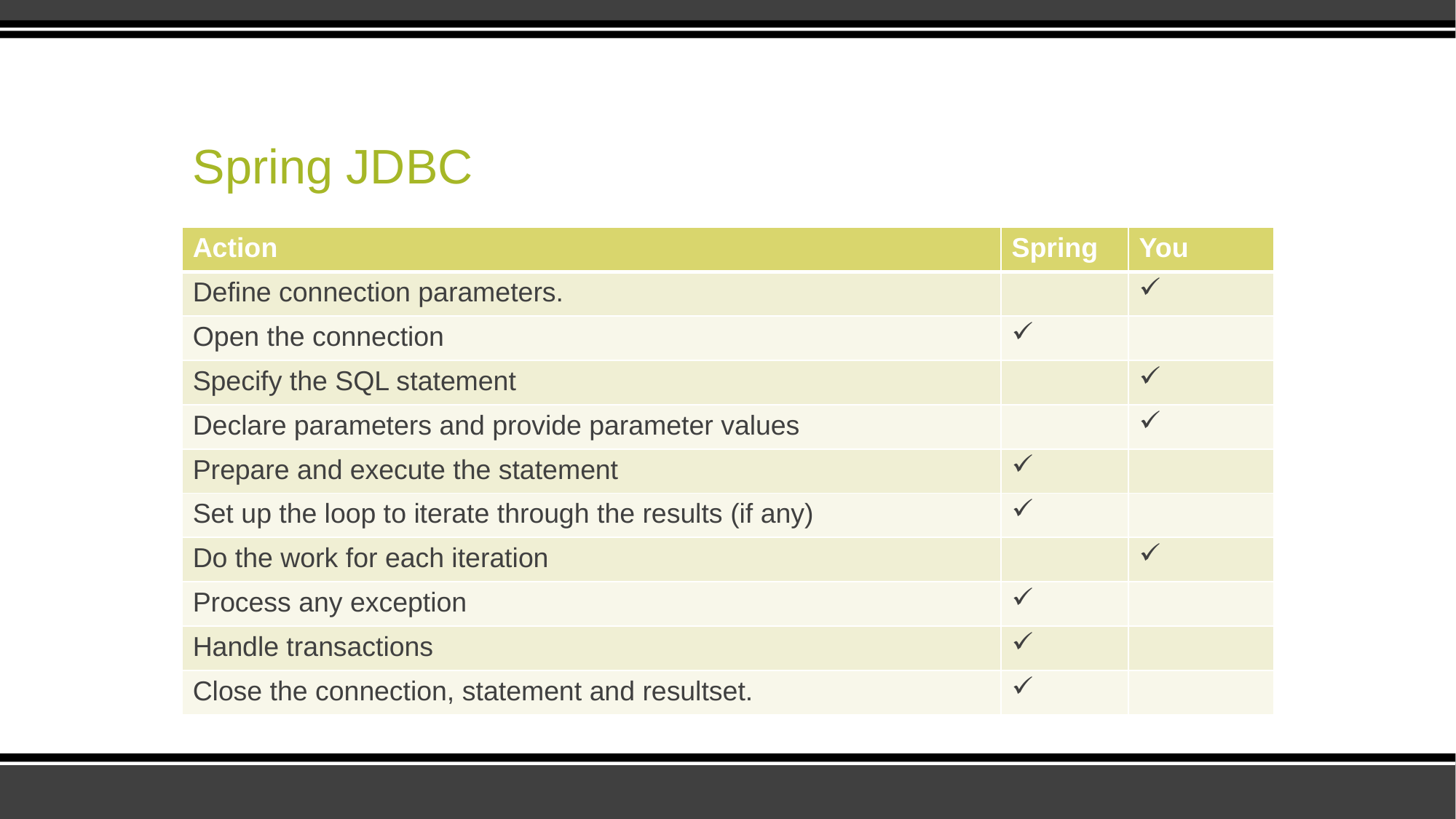

# Spring JDBC
| Action | Spring | You |
| --- | --- | --- |
| Define connection parameters. |  |  |
| Open the connection |  |  |
| Specify the SQL statement |  |  |
| Declare parameters and provide parameter values |  |  |
| Prepare and execute the statement |  |  |
| Set up the loop to iterate through the results (if any) |  |  |
| Do the work for each iteration |  |  |
| Process any exception |  |  |
| Handle transactions |  |  |
| Close the connection, statement and resultset. |  |  |